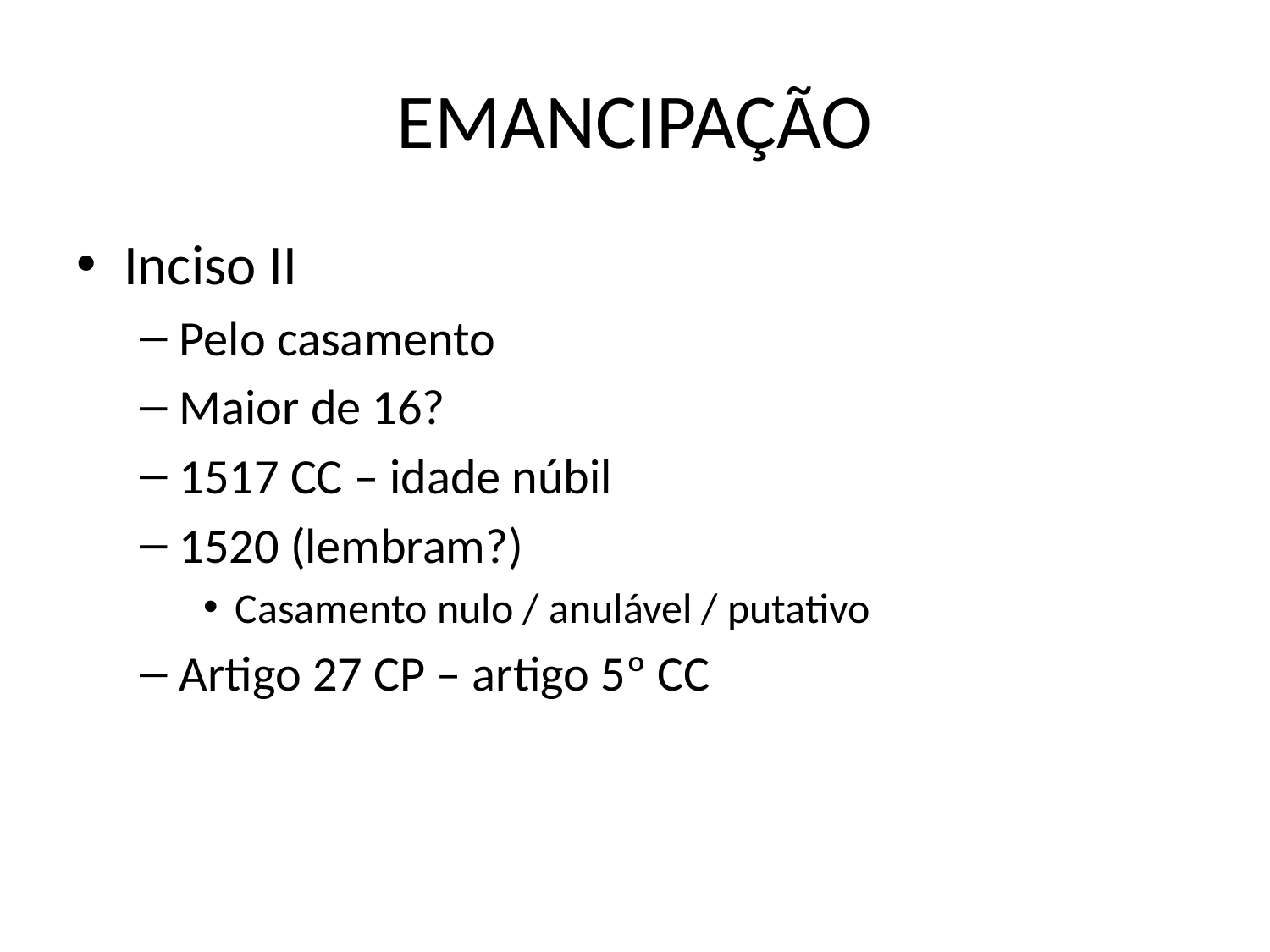

# EMANCIPAÇÃO
Inciso II
Pelo casamento
Maior de 16?
1517 CC – idade núbil
1520 (lembram?)
Casamento nulo / anulável / putativo
Artigo 27 CP – artigo 5º CC